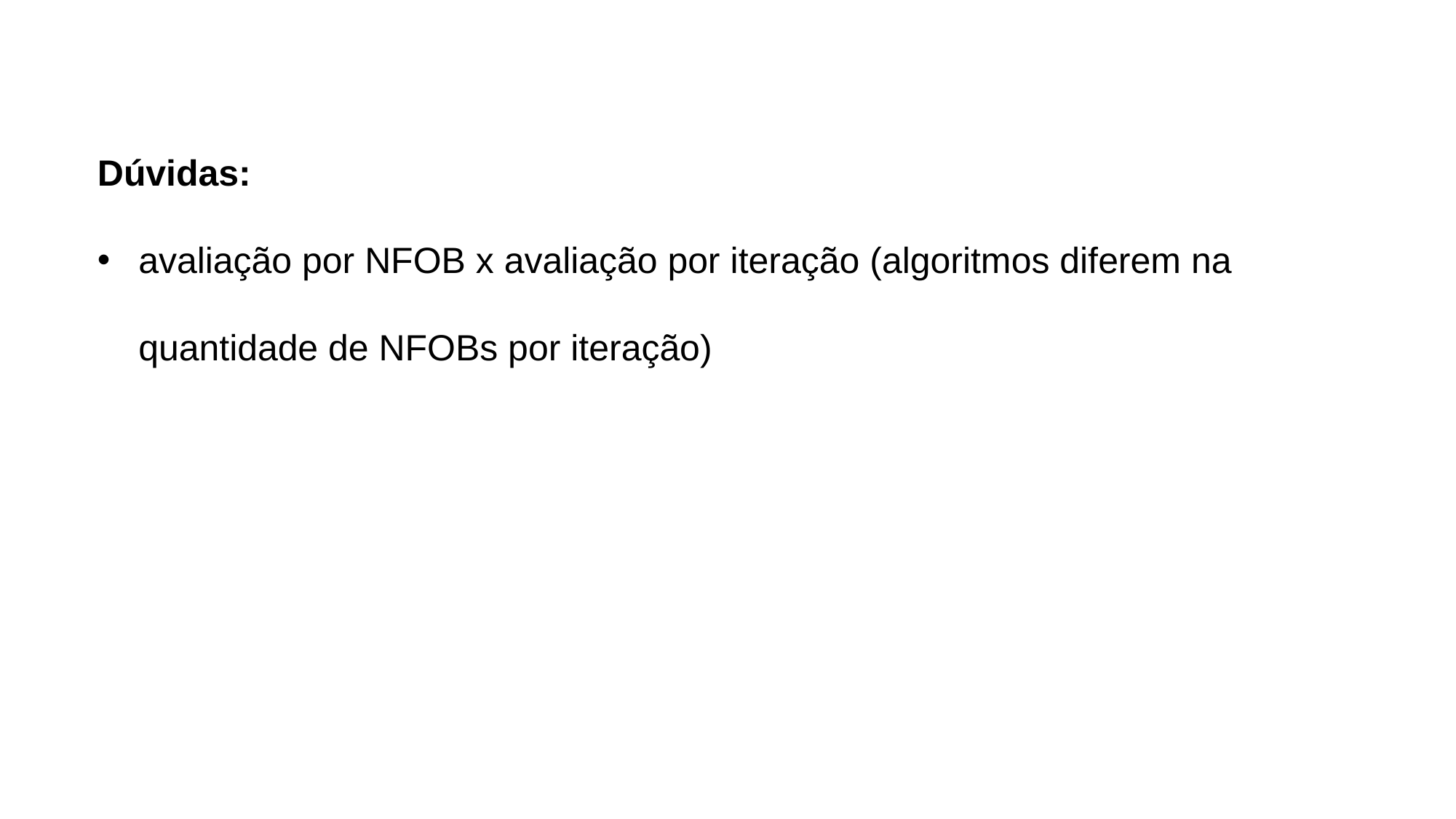

Dúvidas:
avaliação por NFOB x avaliação por iteração (algoritmos diferem na quantidade de NFOBs por iteração)